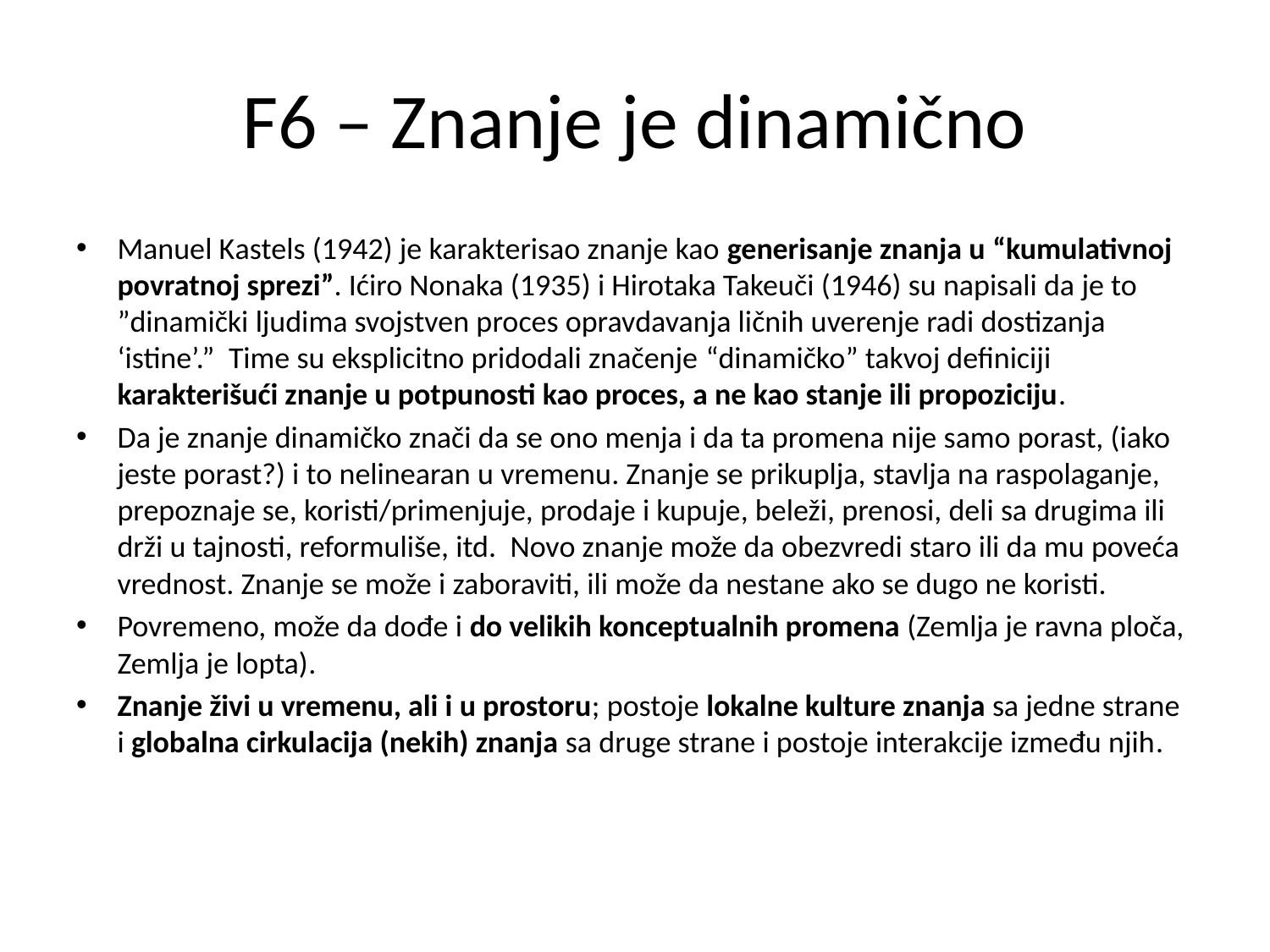

# F6 – Znanje je dinamično
Manuel Kastels (1942) je karakterisao znanje kao generisanje znanja u “kumulativnoj povratnoj sprezi”. Ićiro Nonaka (1935) i Hirotaka Takeuči (1946) su napisali da je to  ”dinamički ljudima svojstven proces opravdavanja ličnih uverenje radi dostizanja ‘istine’.”  Time su eksplicitno pridodali značenje “dinamičko” takvoj definiciji karakterišući znanje u potpunosti kao proces, a ne kao stanje ili propoziciju.
Da je znanje dinamičko znači da se ono menja i da ta promena nije samo porast, (iako jeste porast?) i to nelinearan u vremenu. Znanje se prikuplja, stavlja na raspolaganje, prepoznaje se, koristi/primenjuje, prodaje i kupuje, beleži, prenosi, deli sa drugima ili drži u tajnosti, reformuliše, itd.  Novo znanje može da obezvredi staro ili da mu poveća vrednost. Znanje se može i zaboraviti, ili može da nestane ako se dugo ne koristi.
Povremeno, može da dođe i do velikih konceptualnih promena (Zemlja je ravna ploča, Zemlja je lopta).
Znanje živi u vremenu, ali i u prostoru; postoje lokalne kulture znanja sa jedne strane i globalna cirkulacija (nekih) znanja sa druge strane i postoje interakcije između njih.